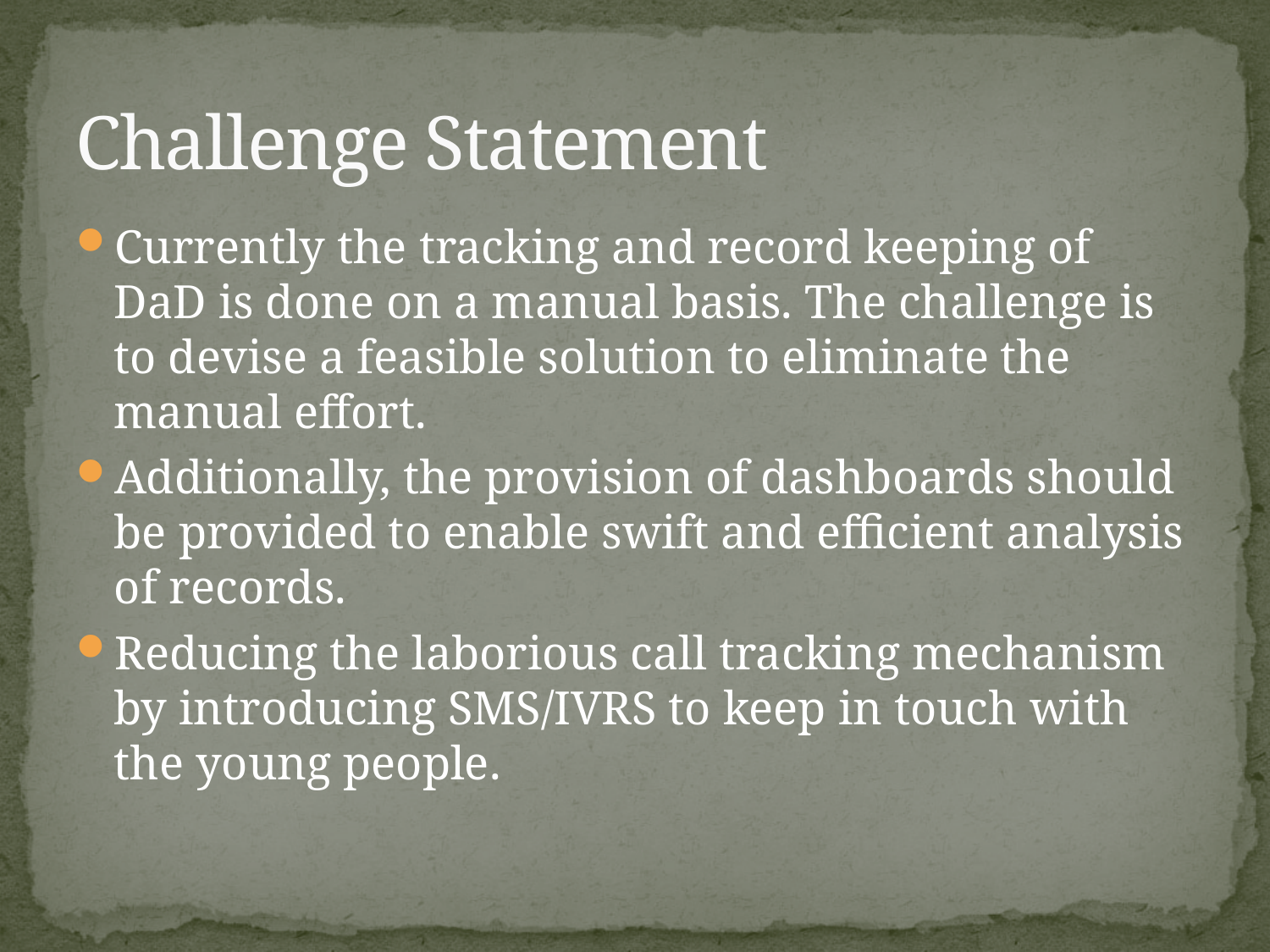

# Challenge Statement
Currently the tracking and record keeping of DaD is done on a manual basis. The challenge is to devise a feasible solution to eliminate the manual effort.
Additionally, the provision of dashboards should be provided to enable swift and efficient analysis of records.
Reducing the laborious call tracking mechanism by introducing SMS/IVRS to keep in touch with the young people.